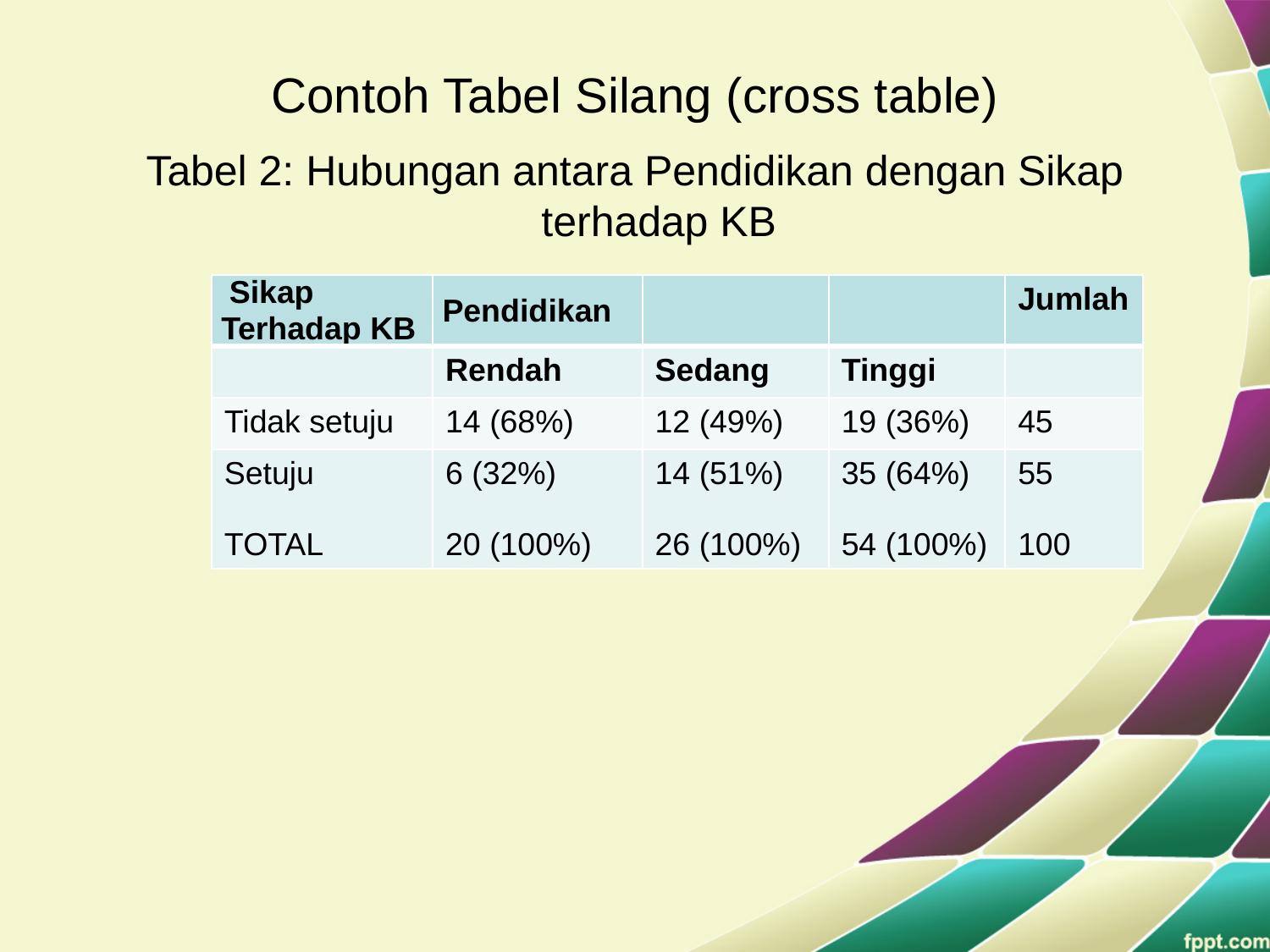

# Contoh Tabel Silang (cross table)
Tabel 2: Hubungan antara Pendidikan dengan Sikap terhadap KB

| Sikap Terhadap KB | Pendidikan |  |  | Jumlah |
| --- | --- | --- | --- | --- |
|  | Rendah | Sedang | Tinggi |  |
| Tidak setuju | 14 (68%) | 12 (49%) | 19 (36%) | 45 |
| Setuju TOTAL | 6 (32%) 20 (100%) | 14 (51%) 26 (100%) | 35 (64%) 54 (100%) | 55 100 |